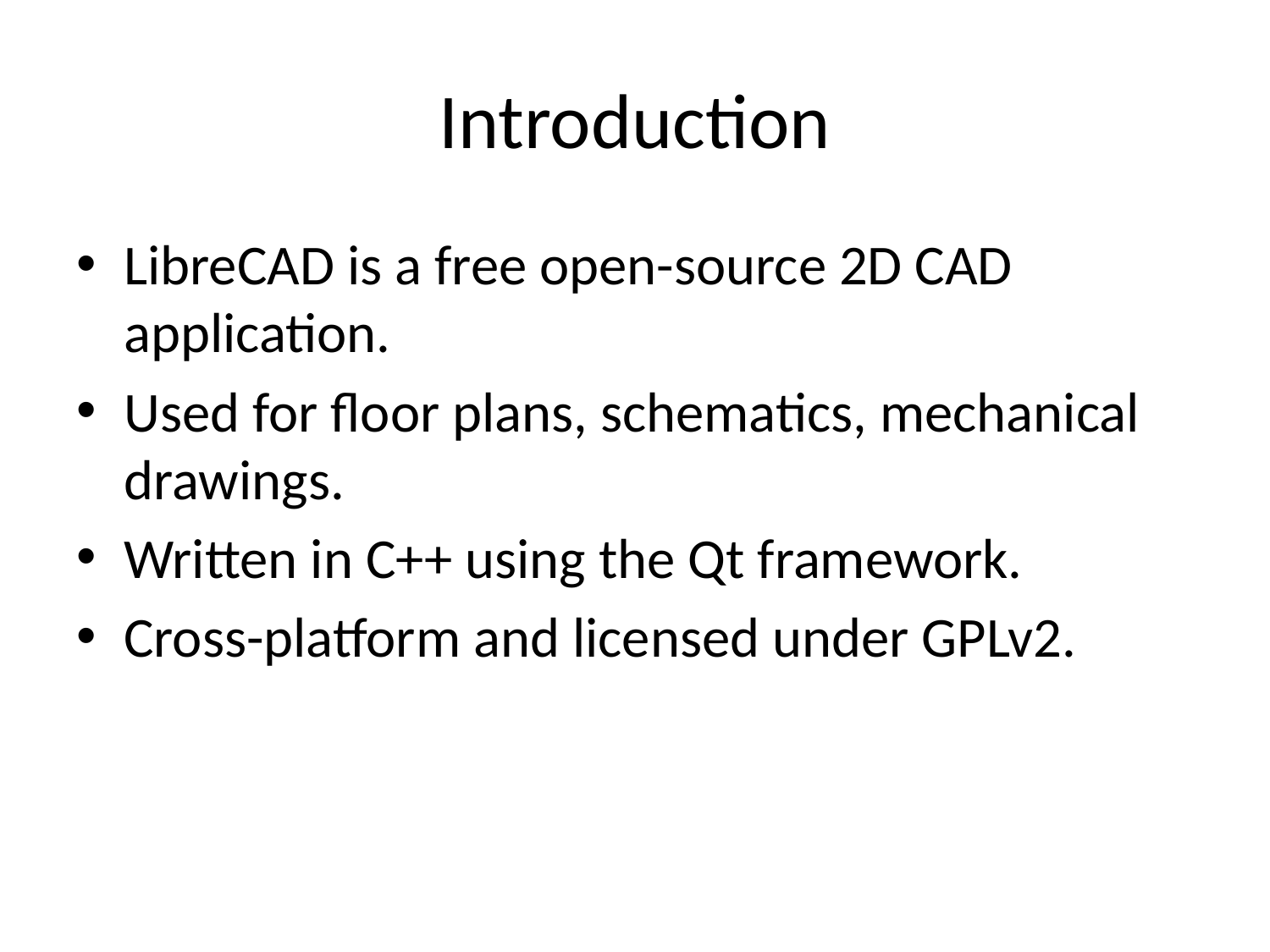

# Introduction
LibreCAD is a free open-source 2D CAD application.
Used for floor plans, schematics, mechanical drawings.
Written in C++ using the Qt framework.
Cross-platform and licensed under GPLv2.